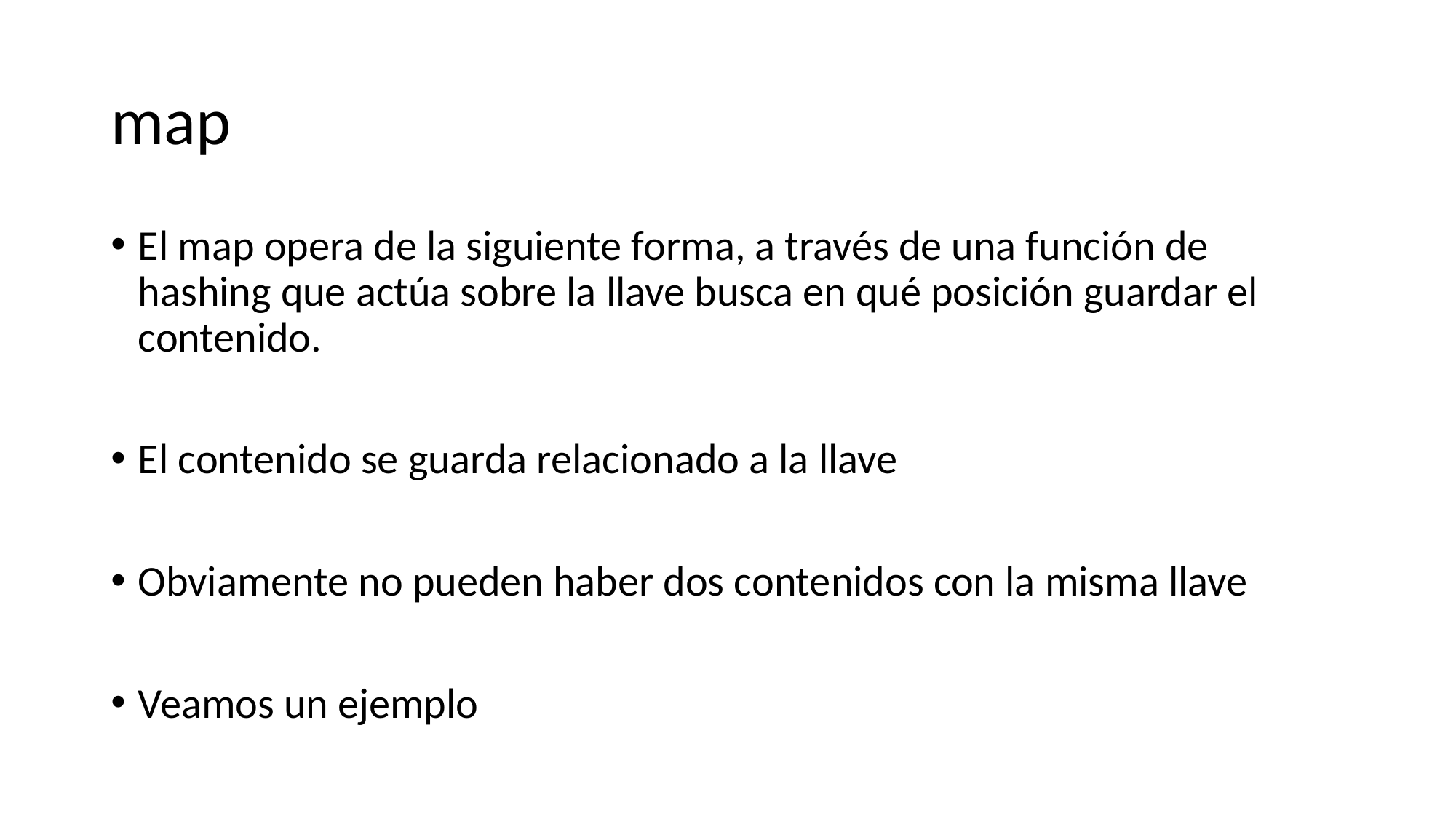

# map
El map opera de la siguiente forma, a través de una función de hashing que actúa sobre la llave busca en qué posición guardar el contenido.

El contenido se guarda relacionado a la llave

Obviamente no pueden haber dos contenidos con la misma llave

Veamos un ejemplo